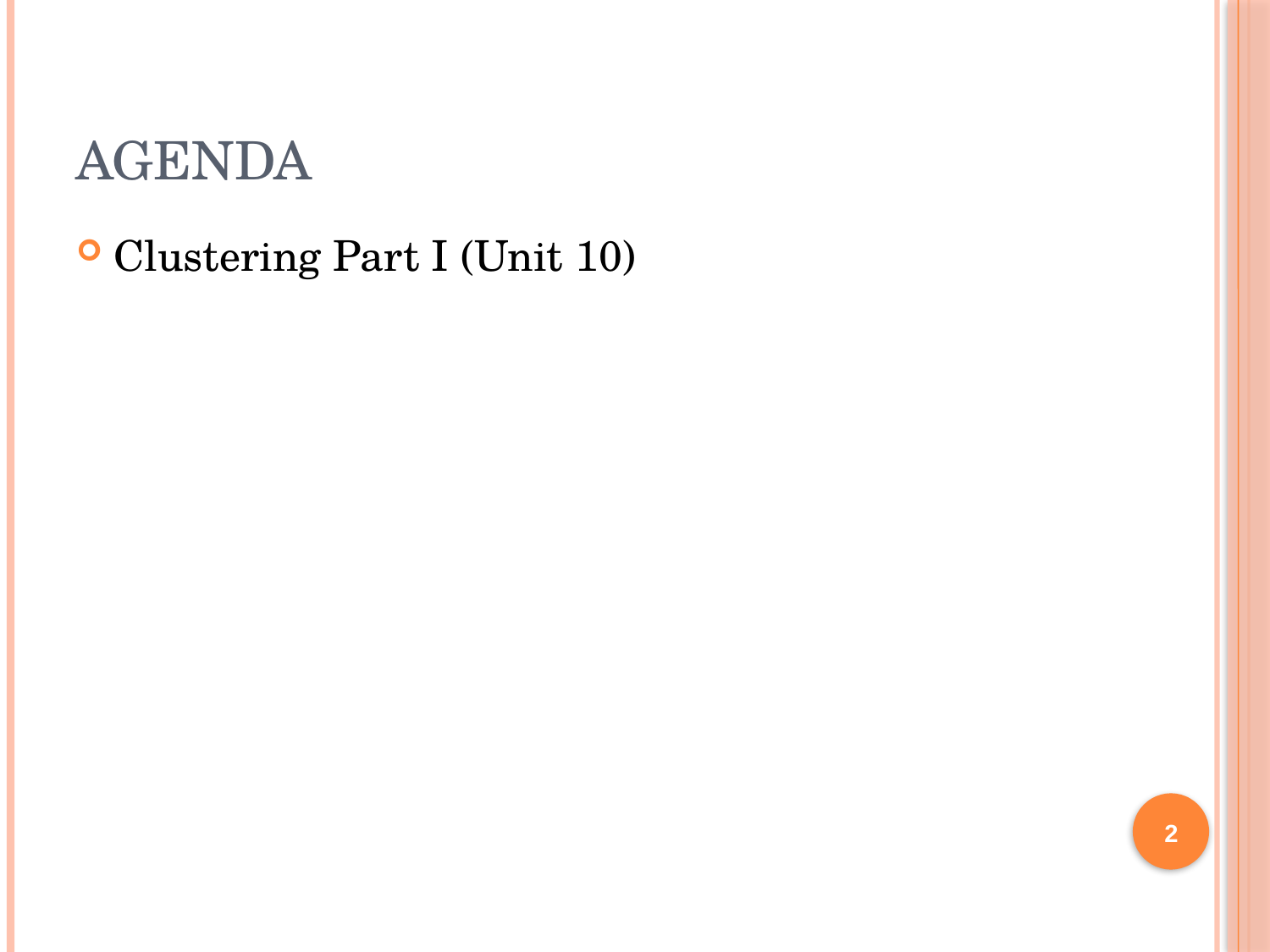

# Agenda
Clustering Part I (Unit 10)

2